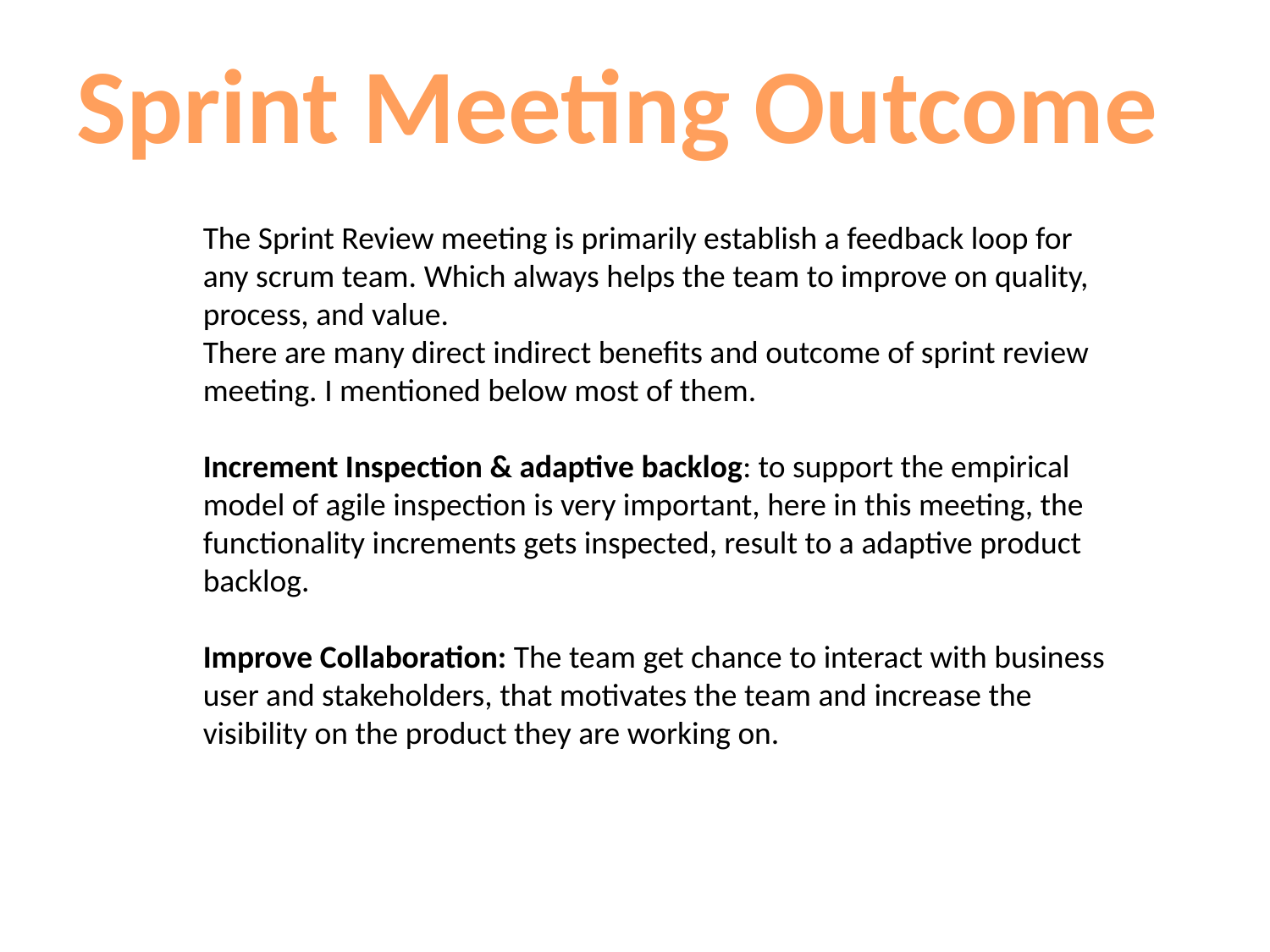

Sprint Meeting Outcome
The Sprint Review meeting is primarily establish a feedback loop for any scrum team. Which always helps the team to improve on quality, process, and value.
There are many direct indirect benefits and outcome of sprint review meeting. I mentioned below most of them.

Increment Inspection & adaptive backlog: to support the empirical model of agile inspection is very important, here in this meeting, the functionality increments gets inspected, result to a adaptive product backlog.

Improve Collaboration: The team get chance to interact with business user and stakeholders, that motivates the team and increase the visibility on the product they are working on.